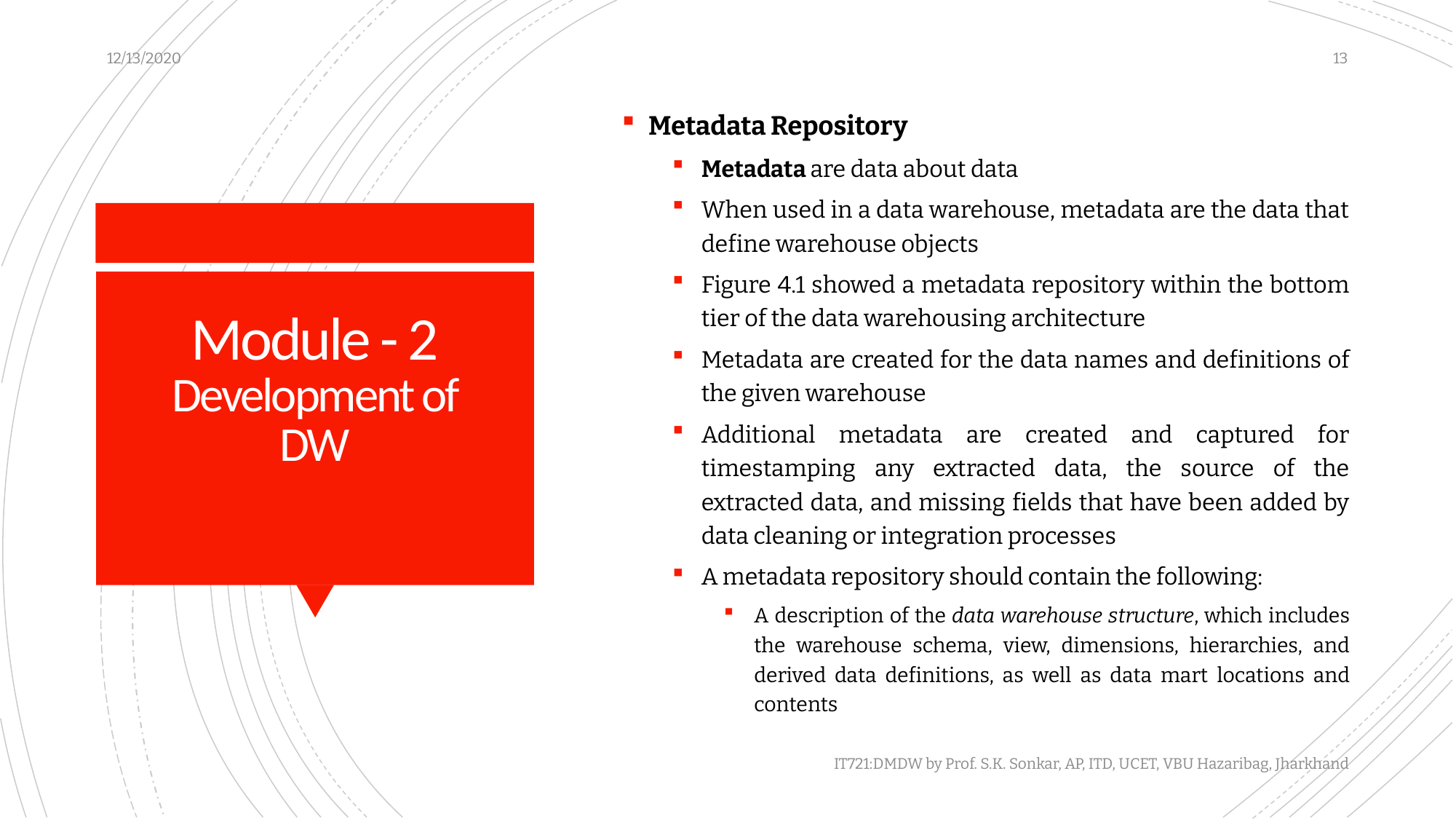

12/13/2020
13
Metadata Repository
Metadata are data about data
When used in a data warehouse, metadata are the data that define warehouse objects
Figure 4.1 showed a metadata repository within the bottom tier of the data warehousing architecture
Metadata are created for the data names and definitions of the given warehouse
Additional metadata are created and captured for timestamping any extracted data, the source of the extracted data, and missing fields that have been added by data cleaning or integration processes
A metadata repository should contain the following:
A description of the data warehouse structure, which includes the warehouse schema, view, dimensions, hierarchies, and derived data definitions, as well as data mart locations and contents
# Module - 2 Development of DW
IT721:DMDW by Prof. S.K. Sonkar, AP, ITD, UCET, VBU Hazaribag, Jharkhand